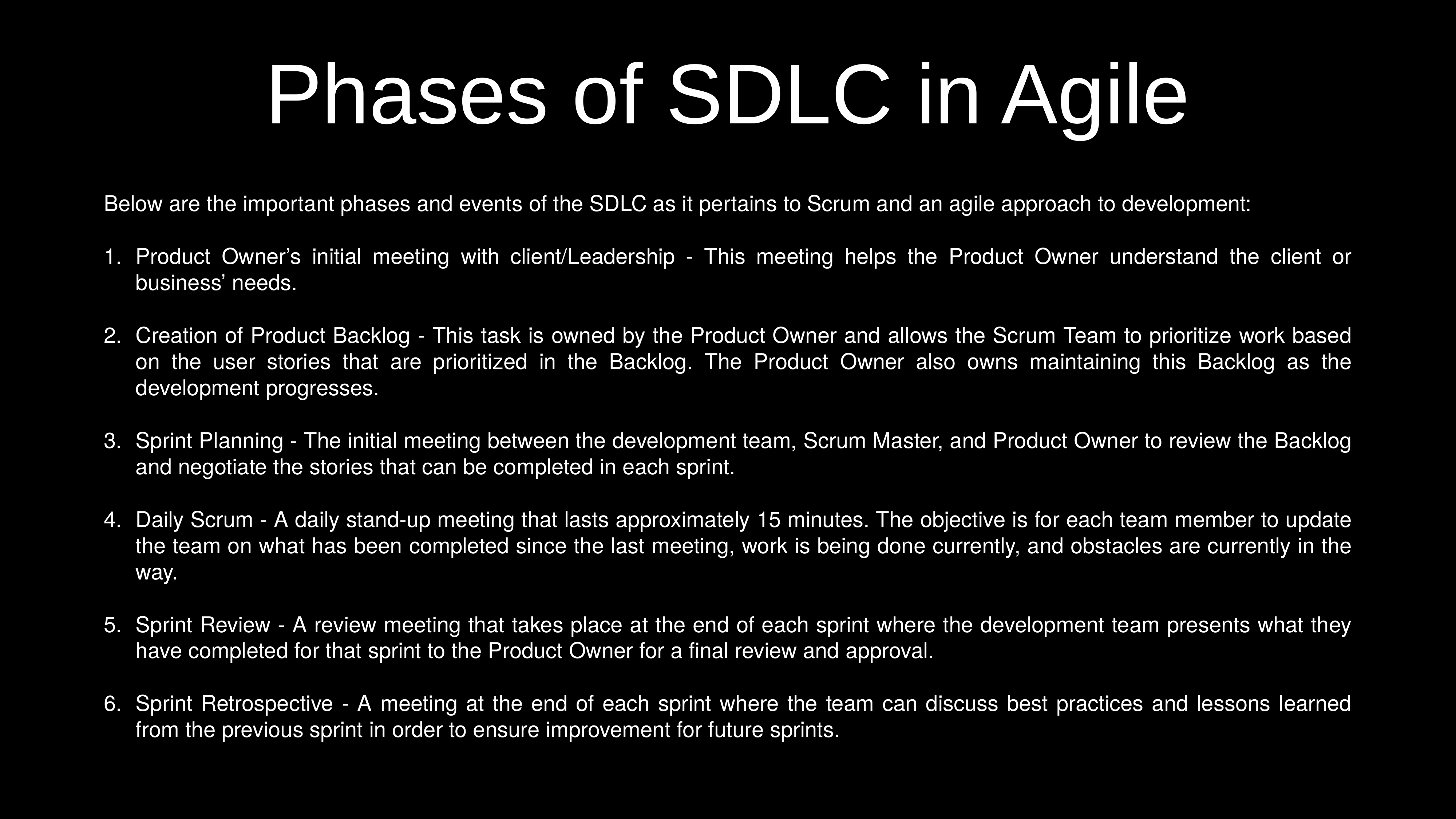

# Phases of SDLC in Agile
Below are the important phases and events of the SDLC as it pertains to Scrum and an agile approach to development:
Product Owner’s initial meeting with client/Leadership - This meeting helps the Product Owner understand the client or business’ needs.
Creation of Product Backlog - This task is owned by the Product Owner and allows the Scrum Team to prioritize work based on the user stories that are prioritized in the Backlog. The Product Owner also owns maintaining this Backlog as the development progresses.
Sprint Planning - The initial meeting between the development team, Scrum Master, and Product Owner to review the Backlog and negotiate the stories that can be completed in each sprint.
Daily Scrum - A daily stand-up meeting that lasts approximately 15 minutes. The objective is for each team member to update the team on what has been completed since the last meeting, work is being done currently, and obstacles are currently in the way.
Sprint Review - A review meeting that takes place at the end of each sprint where the development team presents what they have completed for that sprint to the Product Owner for a final review and approval.
Sprint Retrospective - A meeting at the end of each sprint where the team can discuss best practices and lessons learned from the previous sprint in order to ensure improvement for future sprints.